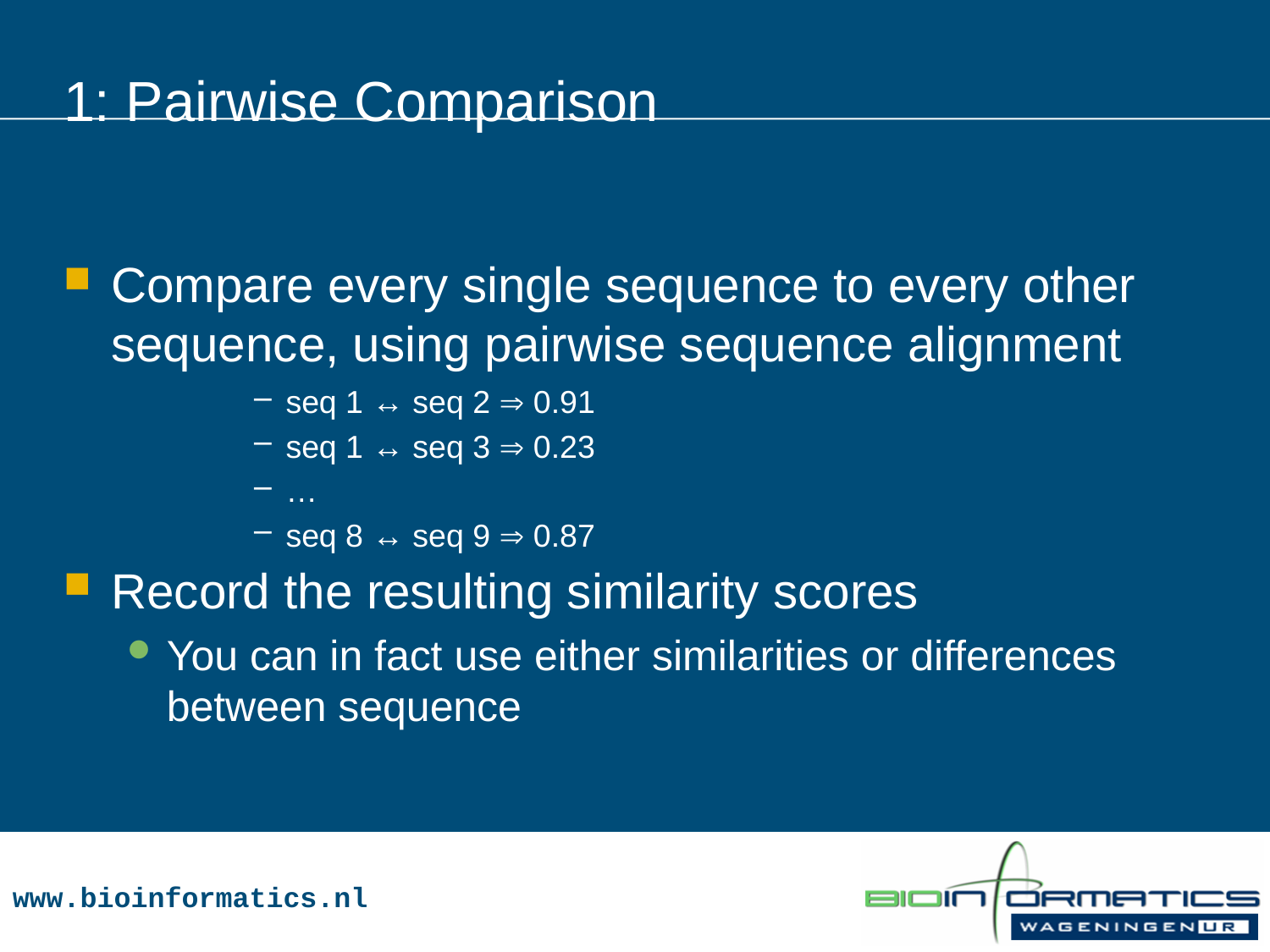

# 1: Pairwise Comparison
Compare every single sequence to every other sequence, using pairwise sequence alignment
seq 1 ↔ seq 2 ⇒ 0.91
seq 1 ↔ seq 3 ⇒ 0.23
…
seq 8 ↔ seq 9 ⇒ 0.87
Record the resulting similarity scores
You can in fact use either similarities or differences between sequence